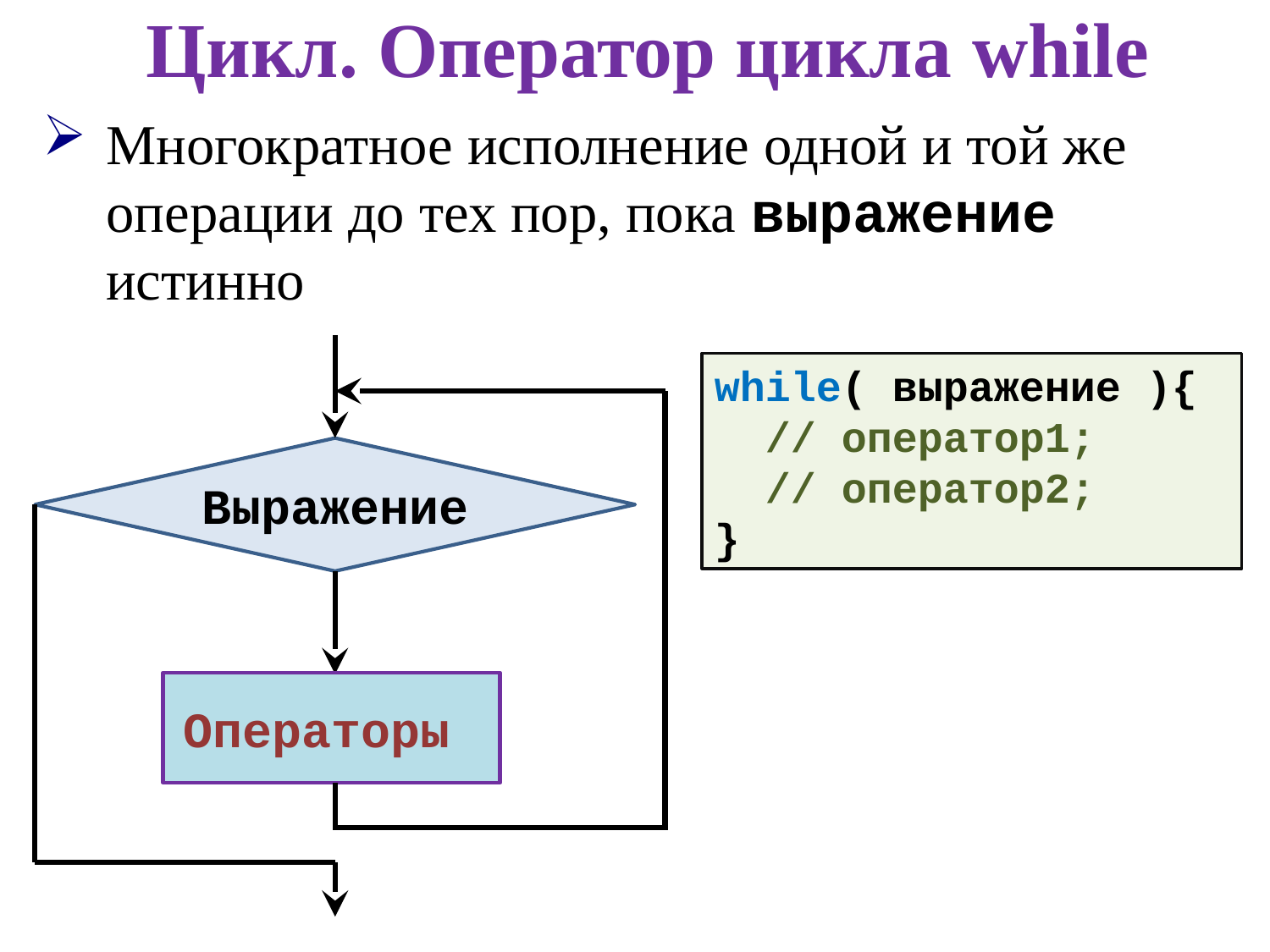

Цикл. Оператор цикла while
Многократное исполнение одной и той же операции до тех пор, пока выражение истинно

while( выражение ){
  // оператор1;
  // оператор2;
}
Выражение
Операторы